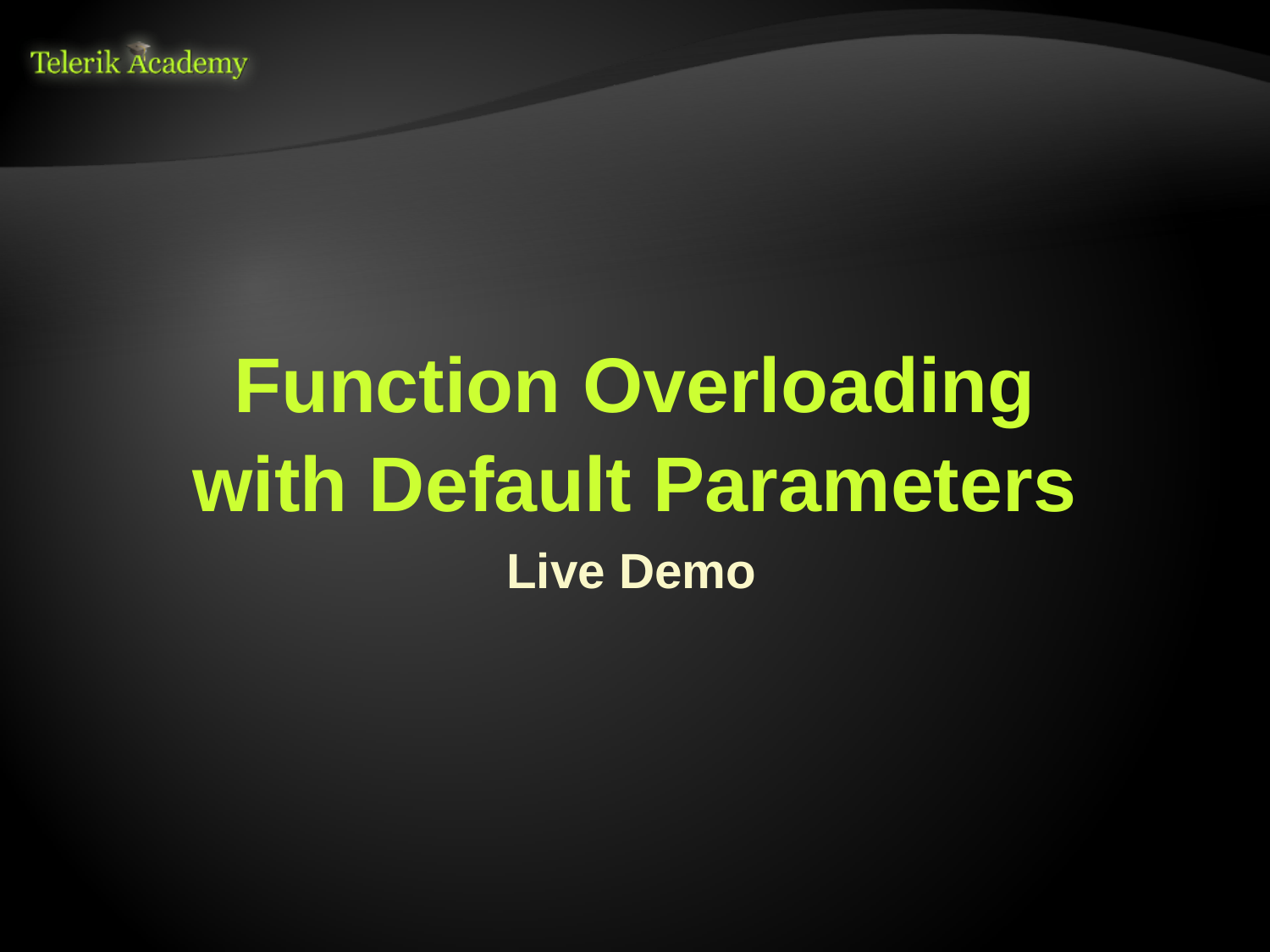

# Function Overloading with Default Parameters
Live Demo